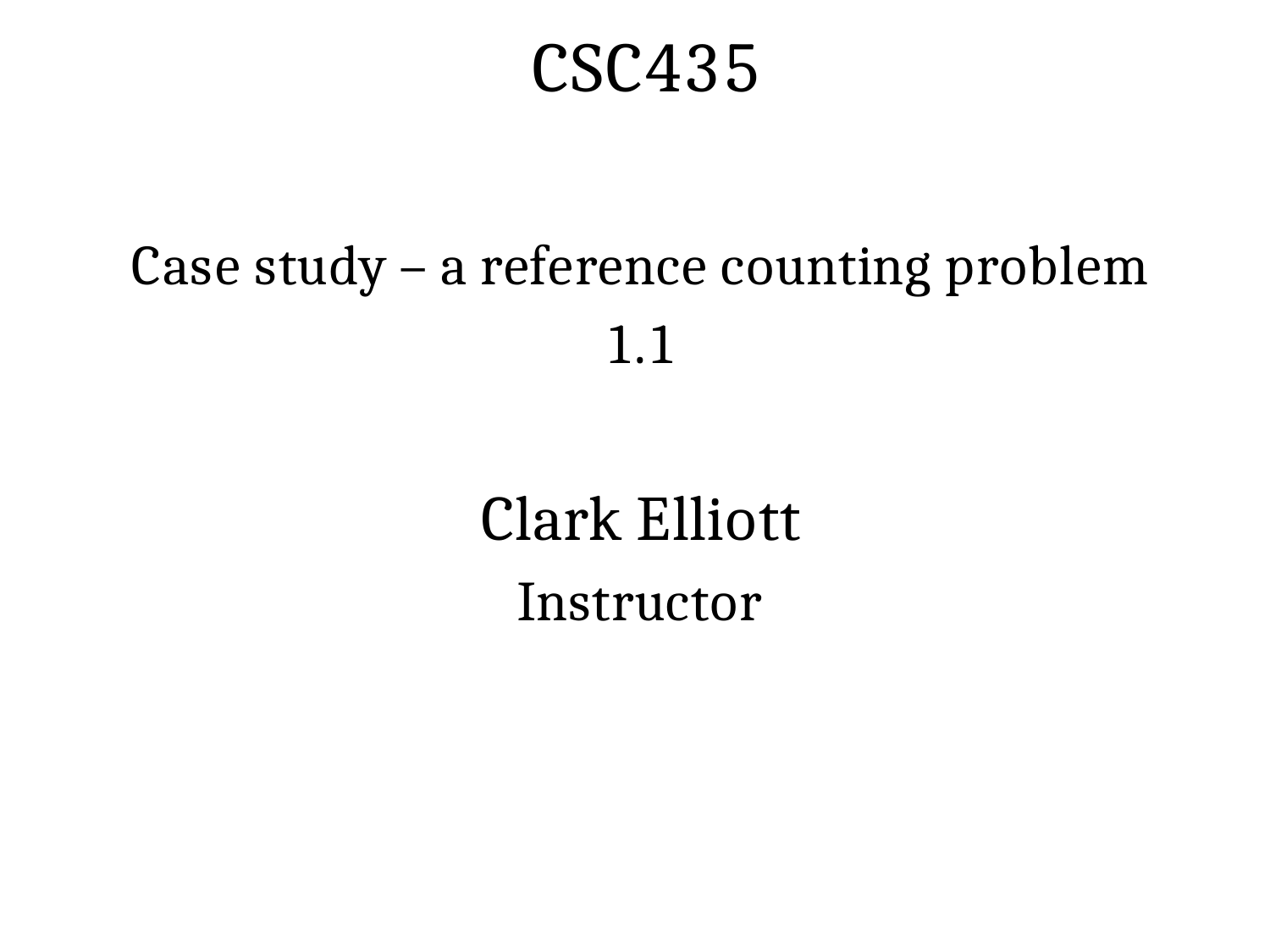

# CSC435
Case study – a reference counting problem
1.1

Clark Elliott
Instructor